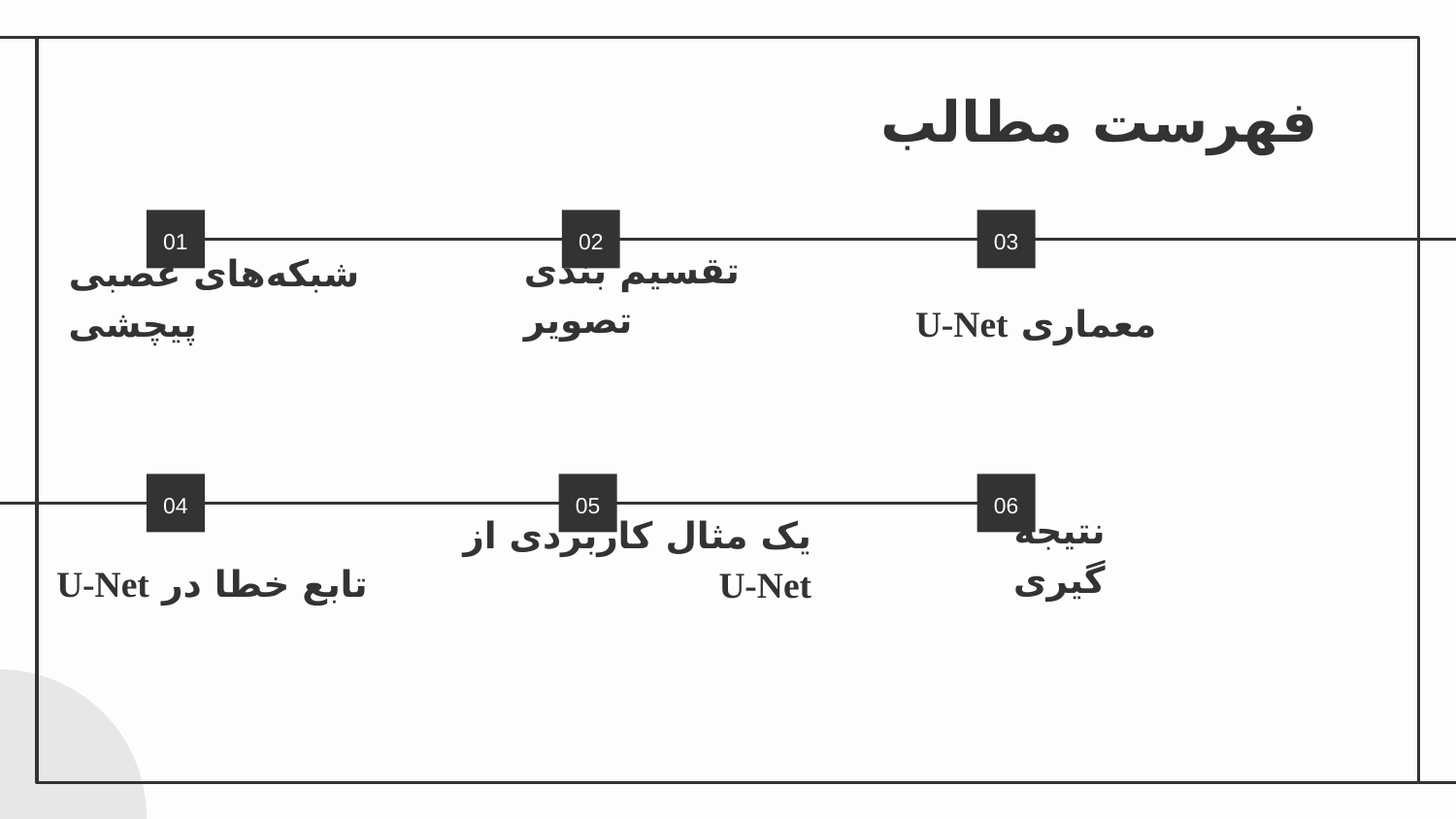

# فهرست مطالب
01
02
03
تقسیم بندی تصویر
شبکه‌های عصبی پیچشی
معماری U-Net
04
05
06
نتیجه گیری
تابع خطا در U-Net
یک مثال کاربردی از U-Net